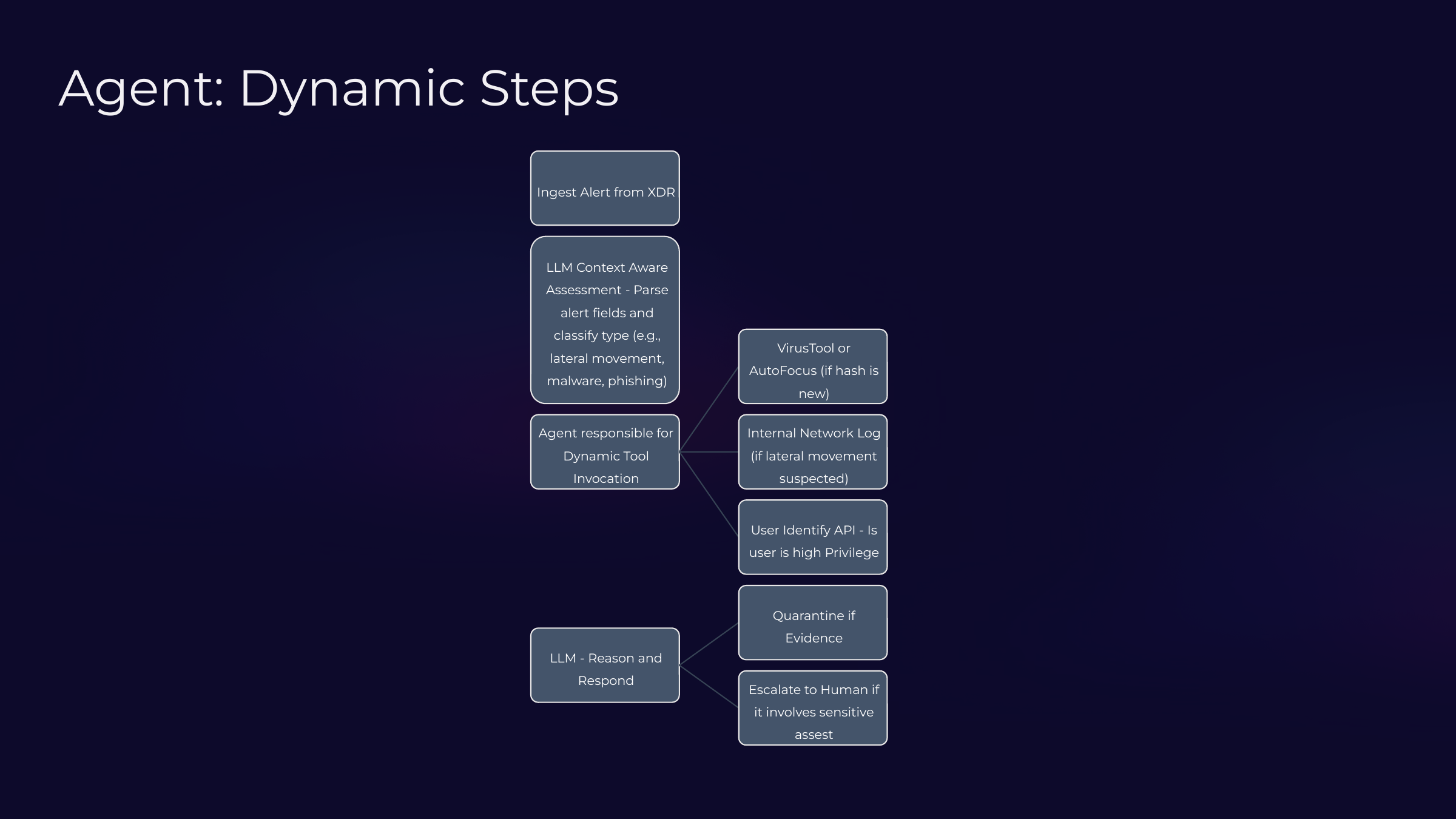

Agent: Dynamic Steps
Ingest Alert from XDR
LLM Context Aware Assessment - Parse alert fields and classify type (e.g., lateral movement, malware, phishing)
Agent responsible for Dynamic Tool Invocation

VirusTool or AutoFocus (if hash is new)

Internal Network Log (if lateral movement suspected)

User Identify API - Is user is high Privilege
LLM - Reason and Respond

Quarantine if Evidence

Escalate to Human if it involves sensitive assest